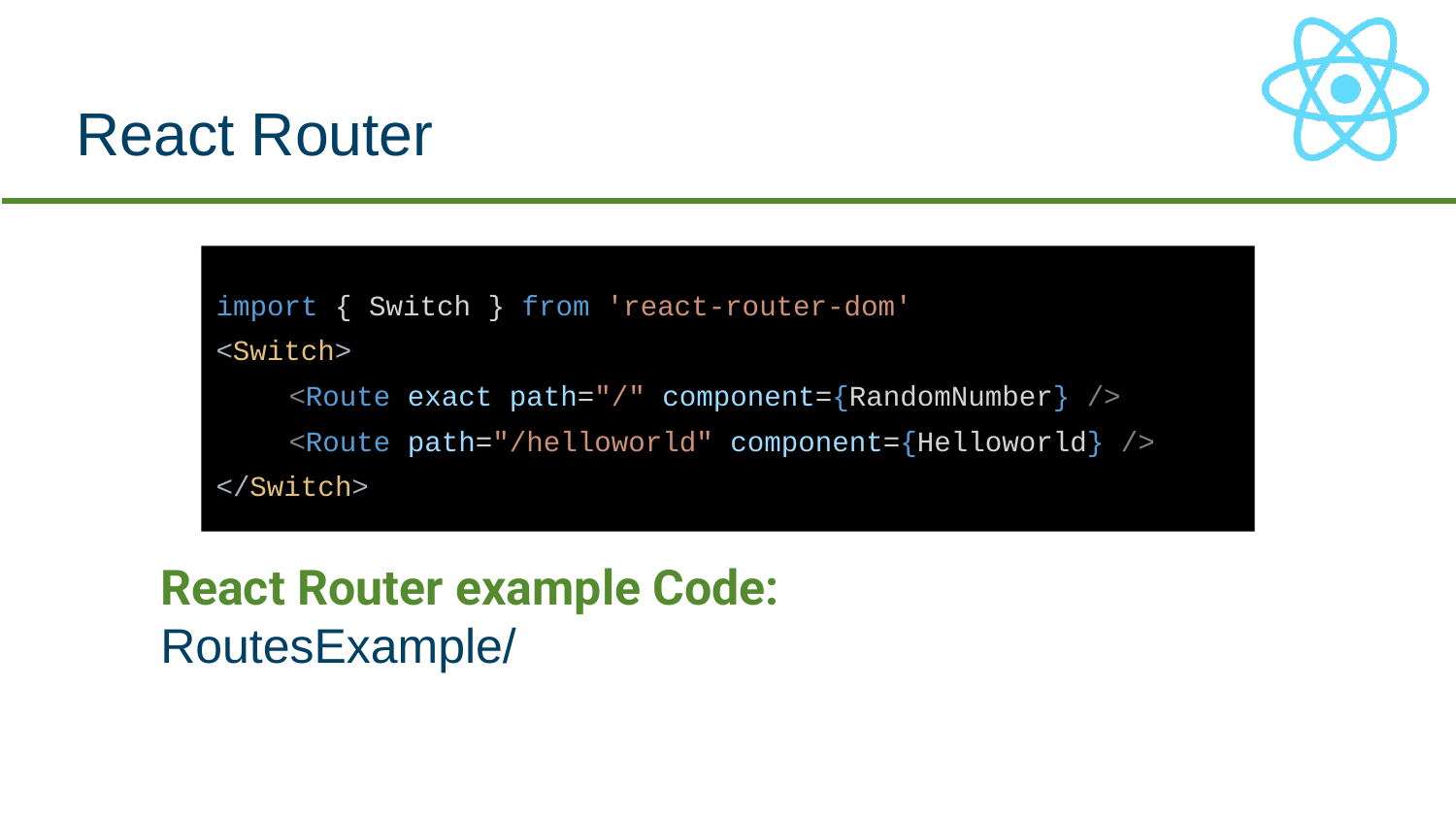

# React Router
import { Switch } from 'react-router-dom'
<Switch>
<Route exact path="/" component={RandomNumber} />
<Route path="/helloworld" component={Helloworld} />
</Switch>
React Router example Code:
RoutesExample/